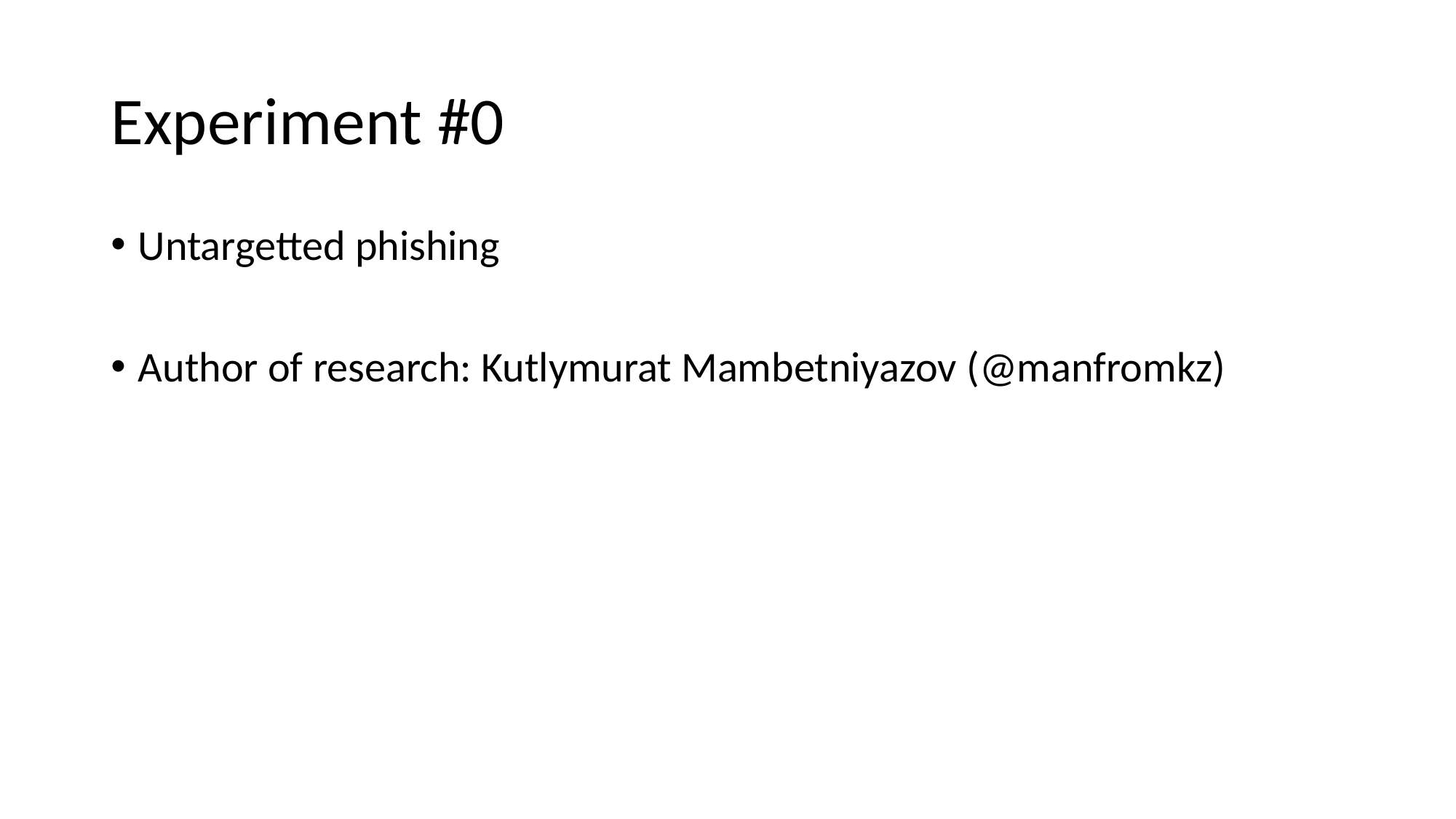

# Experiment #0
Untargetted phishing

Author of research: Kutlymurat Mambetniyazov (@manfromkz)